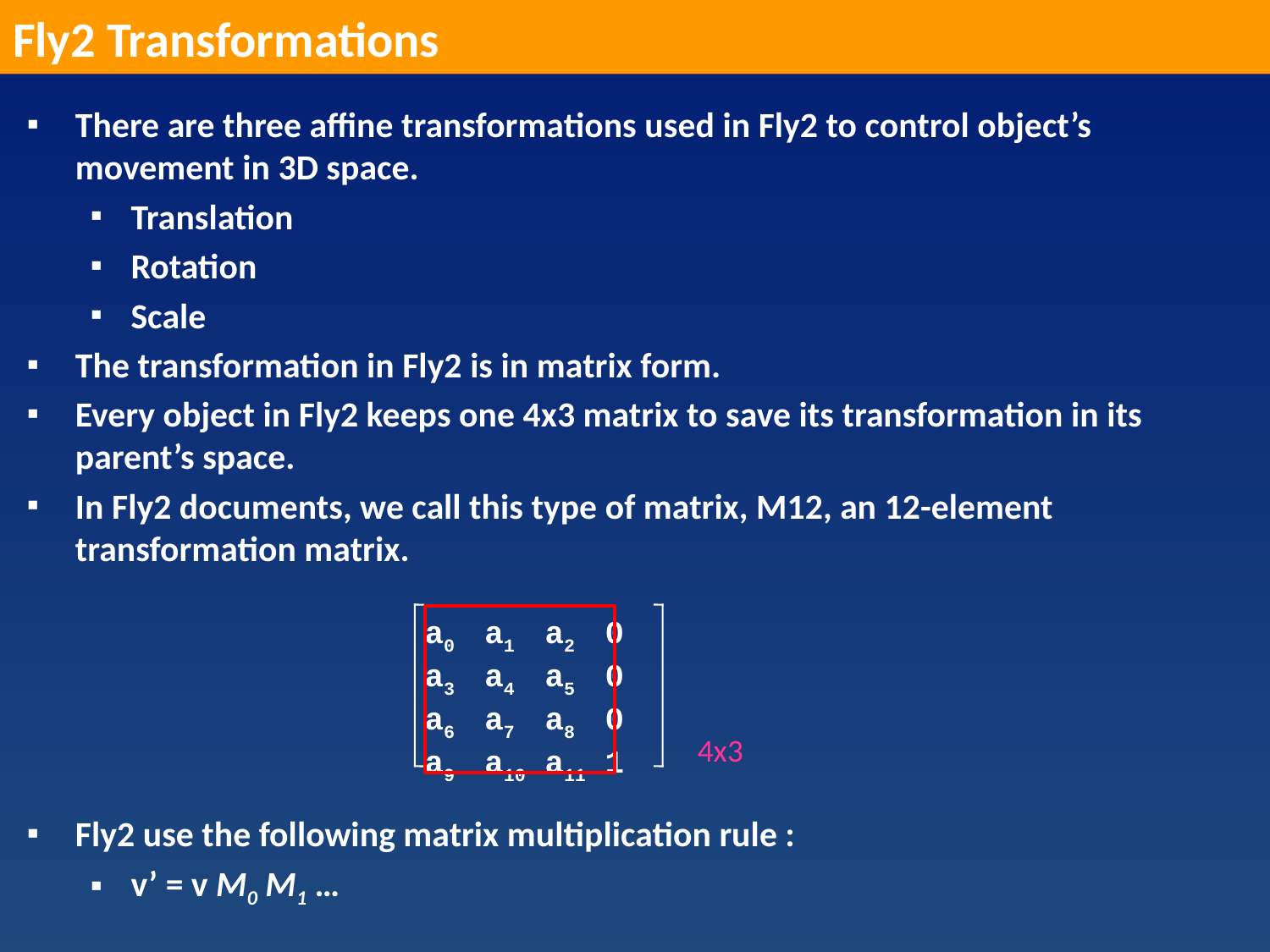

Fly2 Transformations
There are three affine transformations used in Fly2 to control object’s movement in 3D space.
Translation
Rotation
Scale
The transformation in Fly2 is in matrix form.
Every object in Fly2 keeps one 4x3 matrix to save its transformation in its parent’s space.
In Fly2 documents, we call this type of matrix, M12, an 12-element transformation matrix.

a0  a1  a2  0
a3  a4  a5  0
a6  a7  a8  0
a9  a10 a11 1

4x3
Fly2 use the following matrix multiplication rule :
v’ = v M0 M1 …